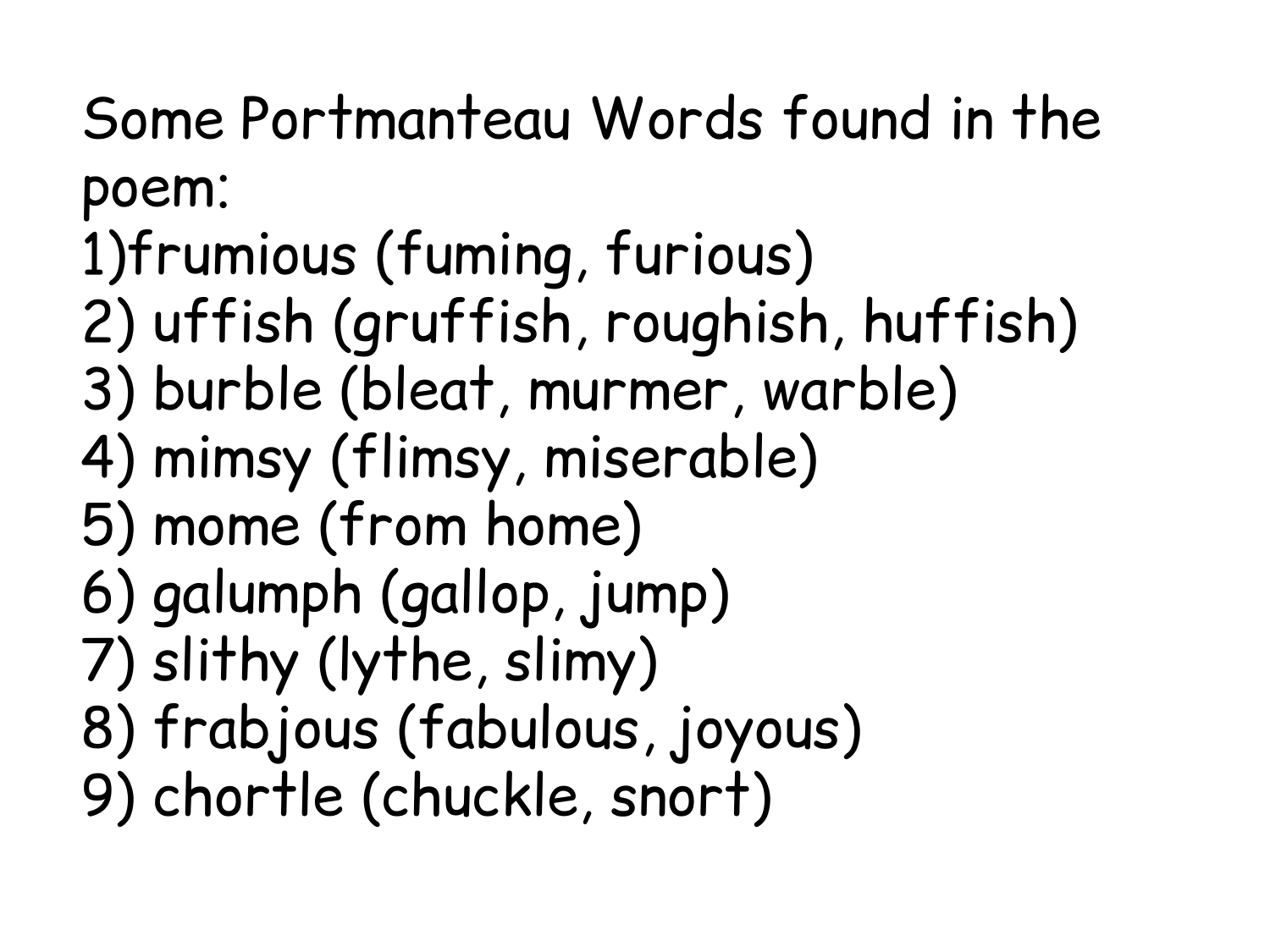

Some Portmanteau Words found in the poem:
1)frumious (fuming, furious)
2) uffish (gruffish, roughish, huffish)
3) burble (bleat, murmer, warble)
4) mimsy (flimsy, miserable)
5) mome (from home)
6) galumph (gallop, jump)
7) slithy (lythe, slimy)
8) frabjous (fabulous, joyous)
9) chortle (chuckle, snort)